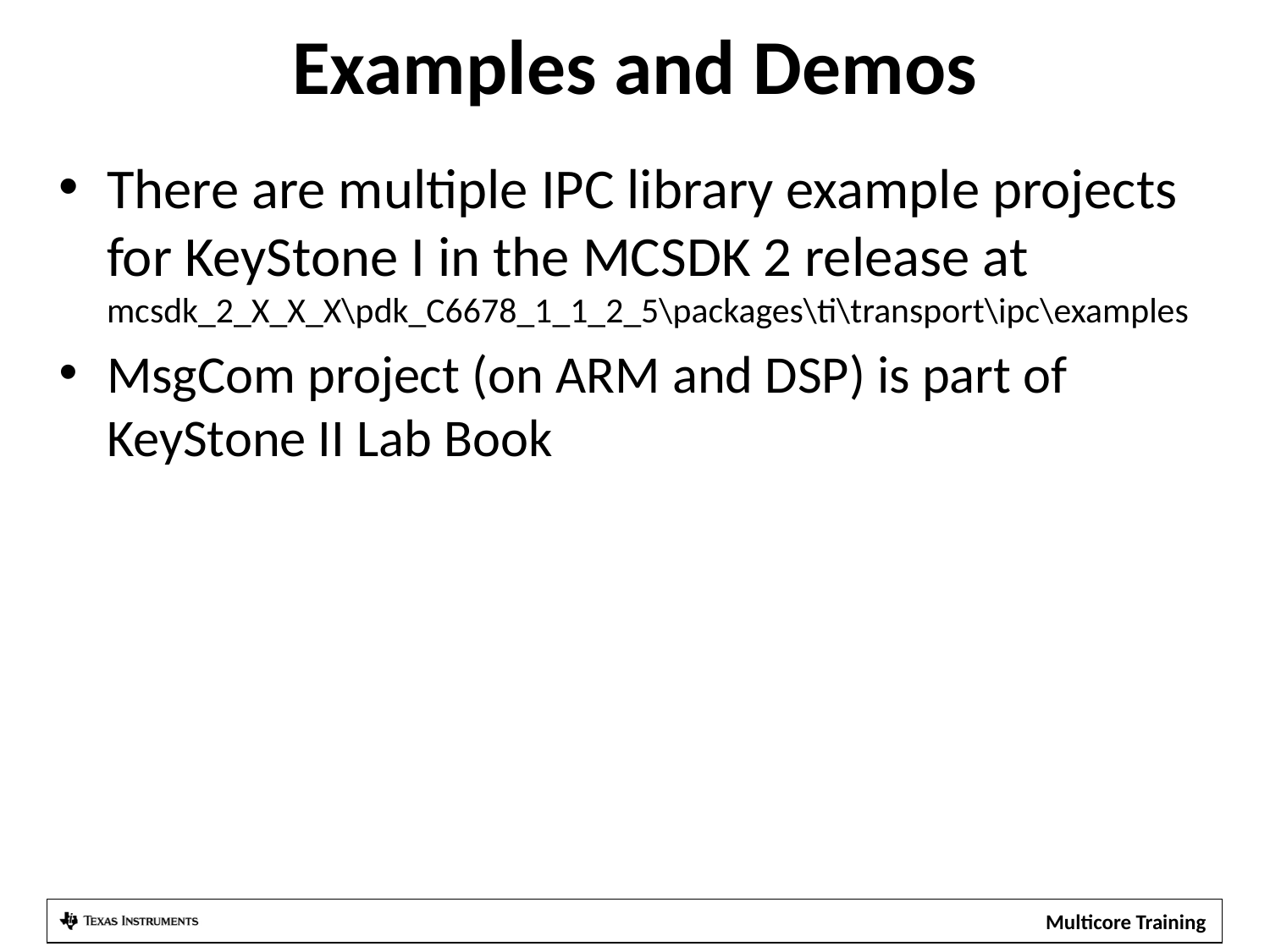

# Examples and Demos
There are multiple IPC library example projects for KeyStone I in the MCSDK 2 release at mcsdk_2_X_X_X\pdk_C6678_1_1_2_5\packages\ti\transport\ipc\examples
MsgCom project (on ARM and DSP) is part of KeyStone II Lab Book